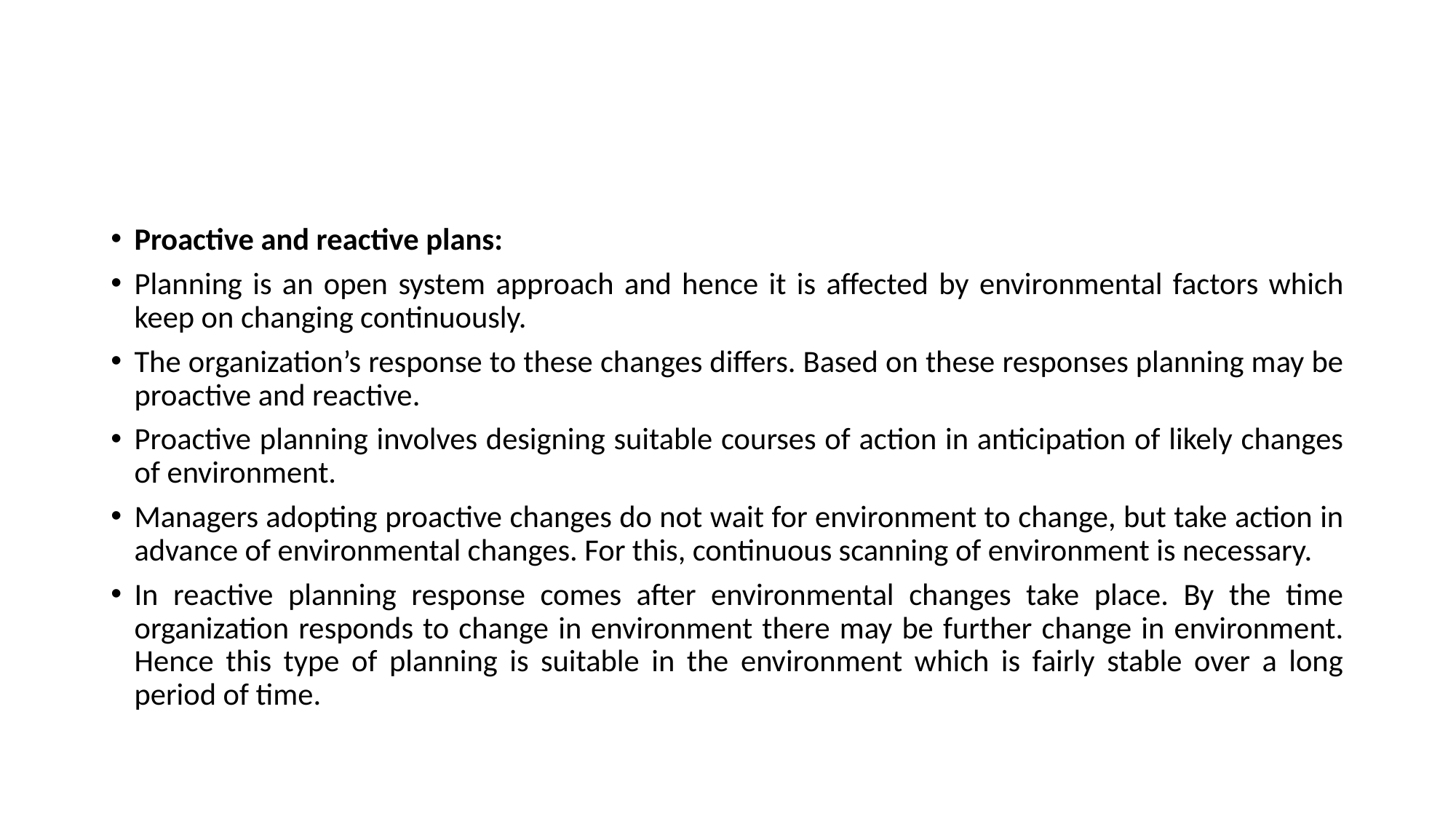

#
Proactive and reactive plans:
Planning is an open system approach and hence it is affected by environmental factors which keep on changing continuously.
The organization’s response to these changes differs. Based on these responses planning may be proactive and reactive.
Proactive planning involves designing suitable courses of action in anticipation of likely changes of environment.
Managers adopting proactive changes do not wait for environment to change, but take action in advance of environmental changes. For this, continuous scanning of environment is necessary.
In reactive planning response comes after environmental changes take place. By the time organization responds to change in environment there may be further change in environment. Hence this type of planning is suitable in the environment which is fairly stable over a long period of time.